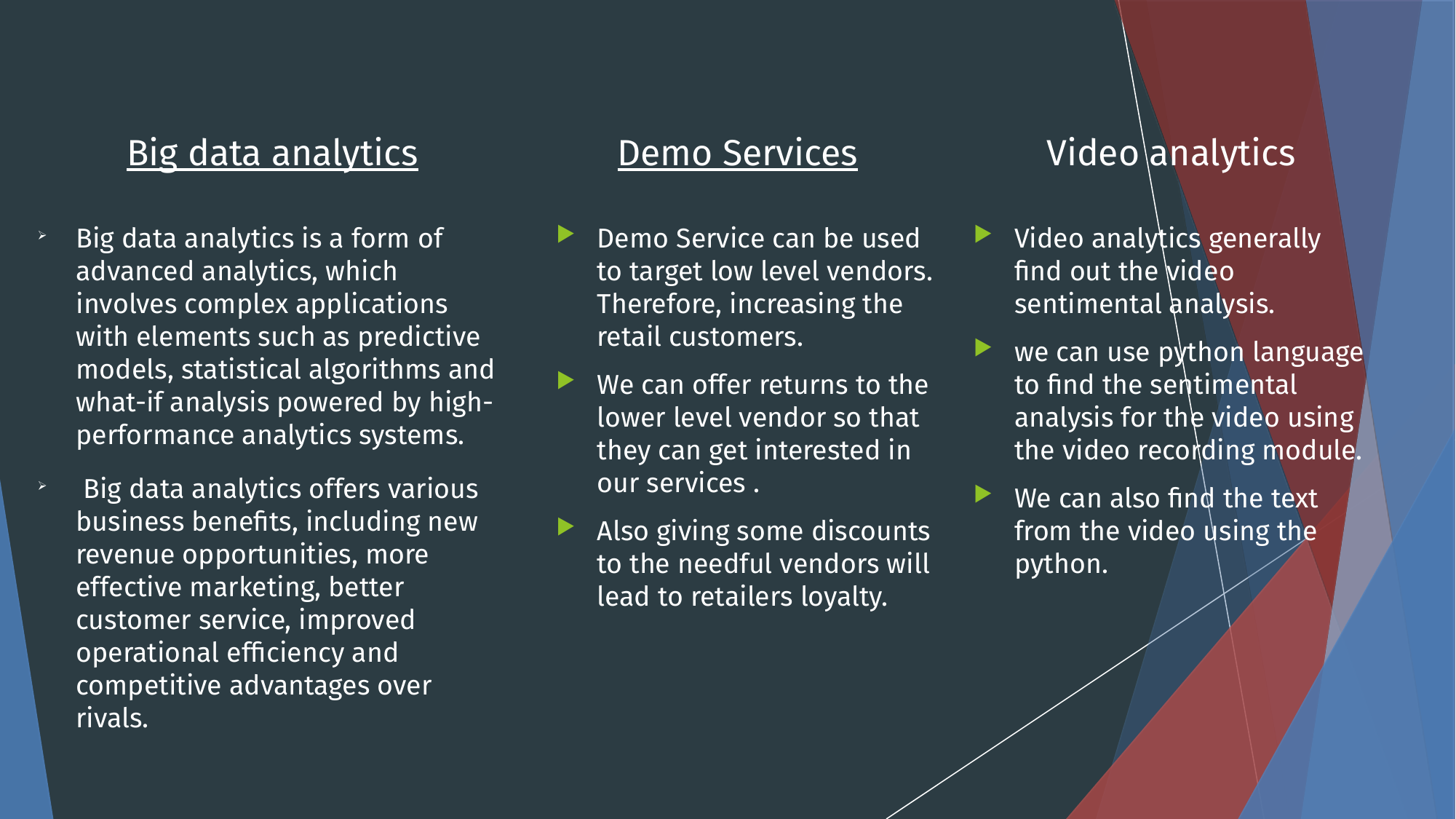

Big data analytics
Demo Services
Video analytics
Big data analytics is a form of advanced analytics, which involves complex applications with elements such as predictive models, statistical algorithms and what-if analysis powered by high-performance analytics systems.
 Big data analytics offers various business benefits, including new revenue opportunities, more effective marketing, better customer service, improved operational efficiency and competitive advantages over rivals.
Demo Service can be used to target low level vendors. Therefore, increasing the retail customers.
We can offer returns to the lower level vendor so that they can get interested in our services .
Also giving some discounts to the needful vendors will lead to retailers loyalty.
Video analytics generally find out the video sentimental analysis.
we can use python language to find the sentimental analysis for the video using the video recording module.
We can also find the text from the video using the python.